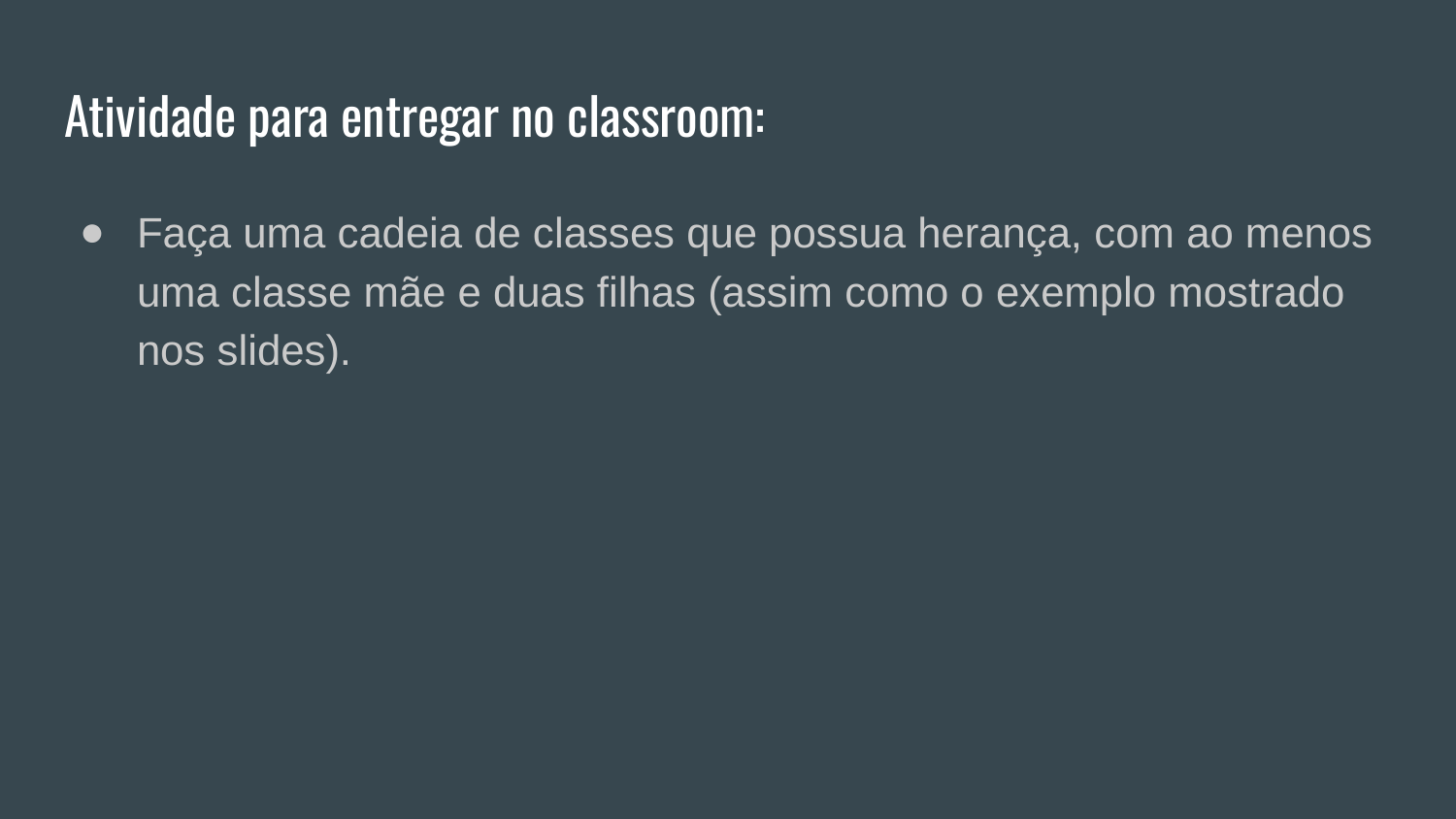

# Atividade para entregar no classroom:
Faça uma cadeia de classes que possua herança, com ao menos uma classe mãe e duas filhas (assim como o exemplo mostrado nos slides).